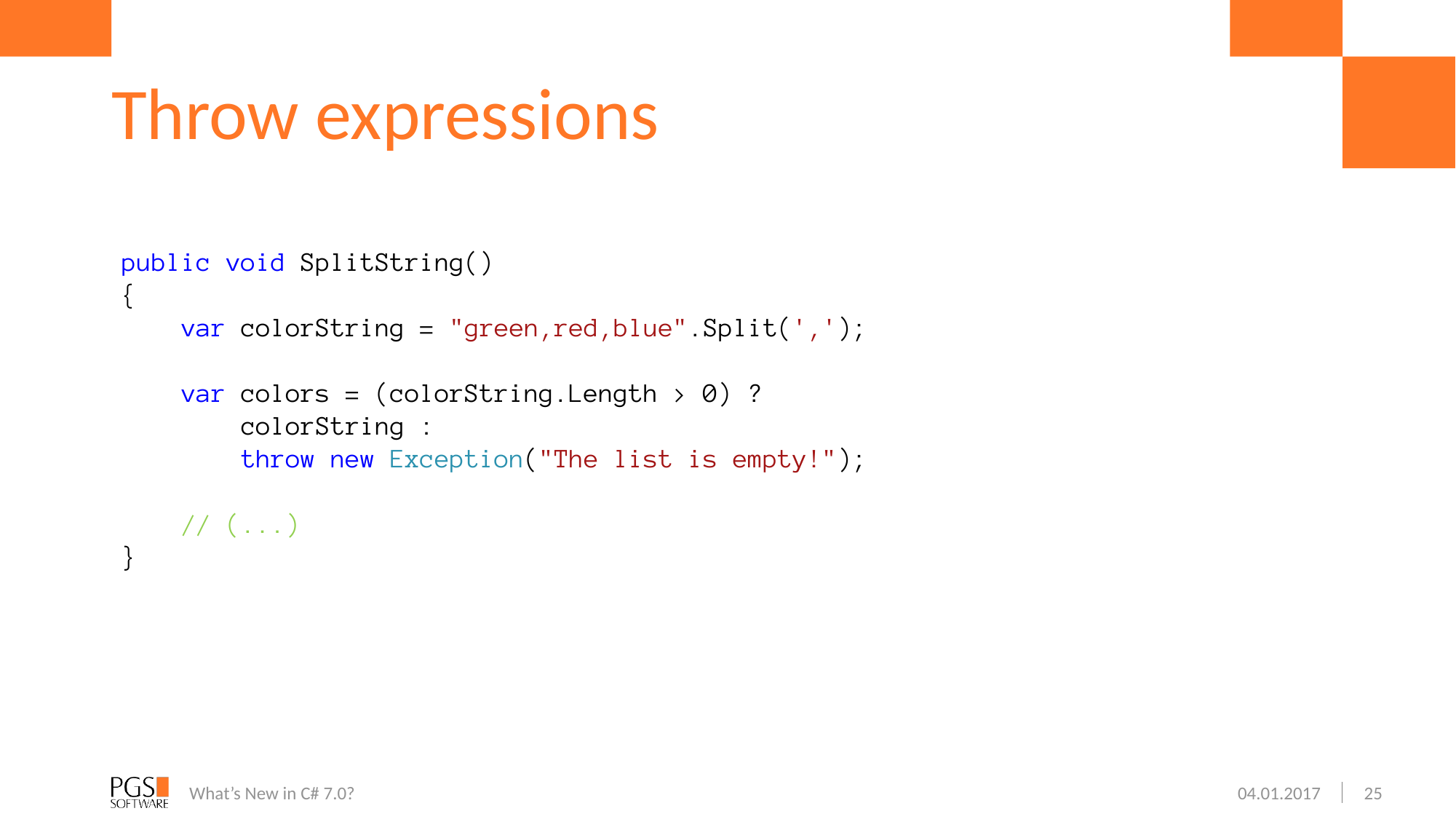

# Throw expressions
public void SplitString()
{
    var colorString = "green,red,blue".Split(',');

    var colors = (colorString.Length > 0) ?
        colorString :
        throw new Exception("The list is empty!");

    // (...)
}
What’s New in C# 7.0?
04.01.2017
25